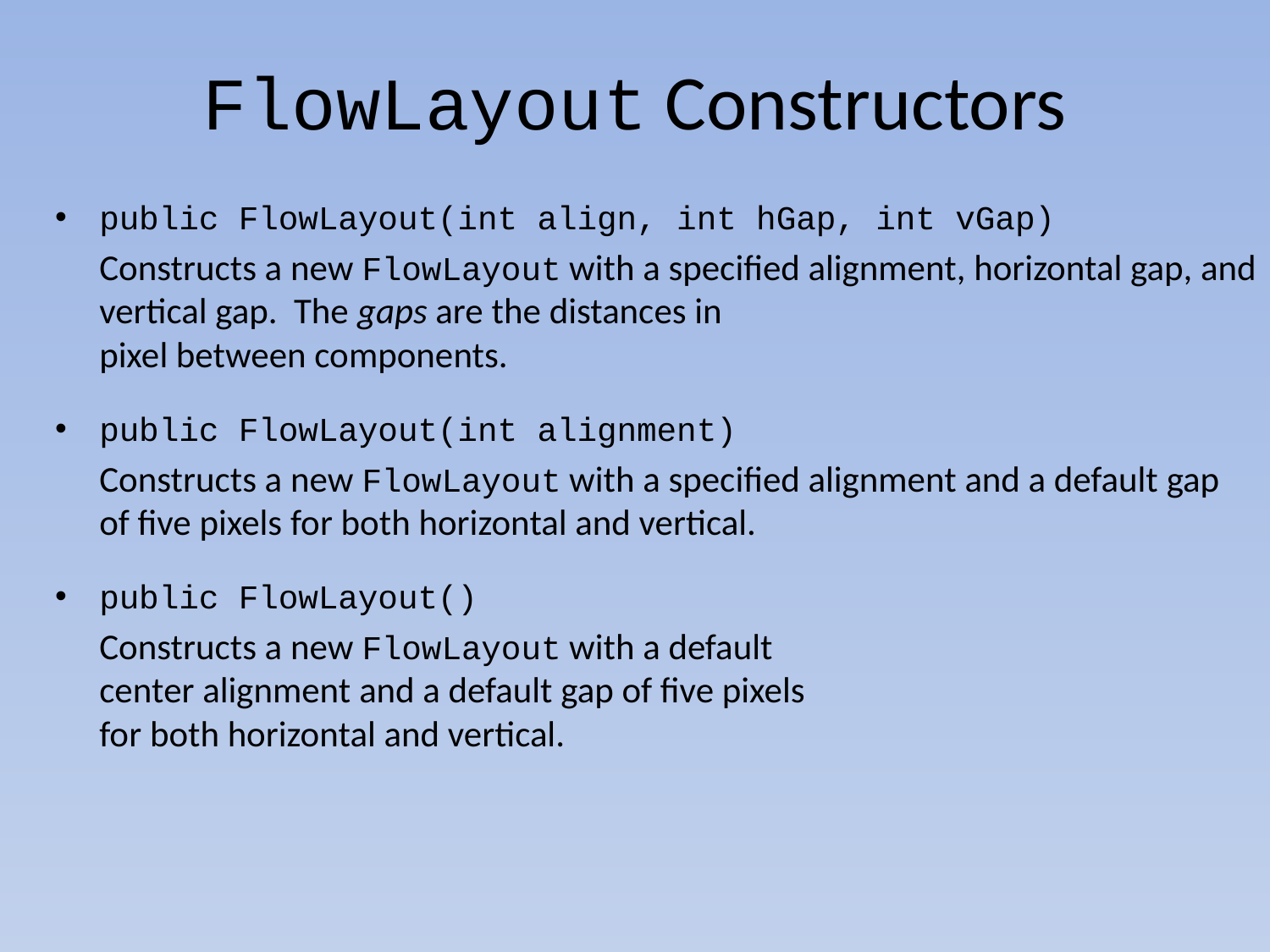

# FlowLayout Constructors
public FlowLayout(int align, int hGap, int vGap)
	Constructs a new FlowLayout with a specified alignment, horizontal gap, and vertical gap.  The gaps are the distances in
pixel between components.
public FlowLayout(int alignment)
	Constructs a new FlowLayout with a specified alignment and a default gap of five pixels for both horizontal and vertical.
public FlowLayout()
	Constructs a new FlowLayout with a default
center alignment and a default gap of five pixels
for both horizontal and vertical.